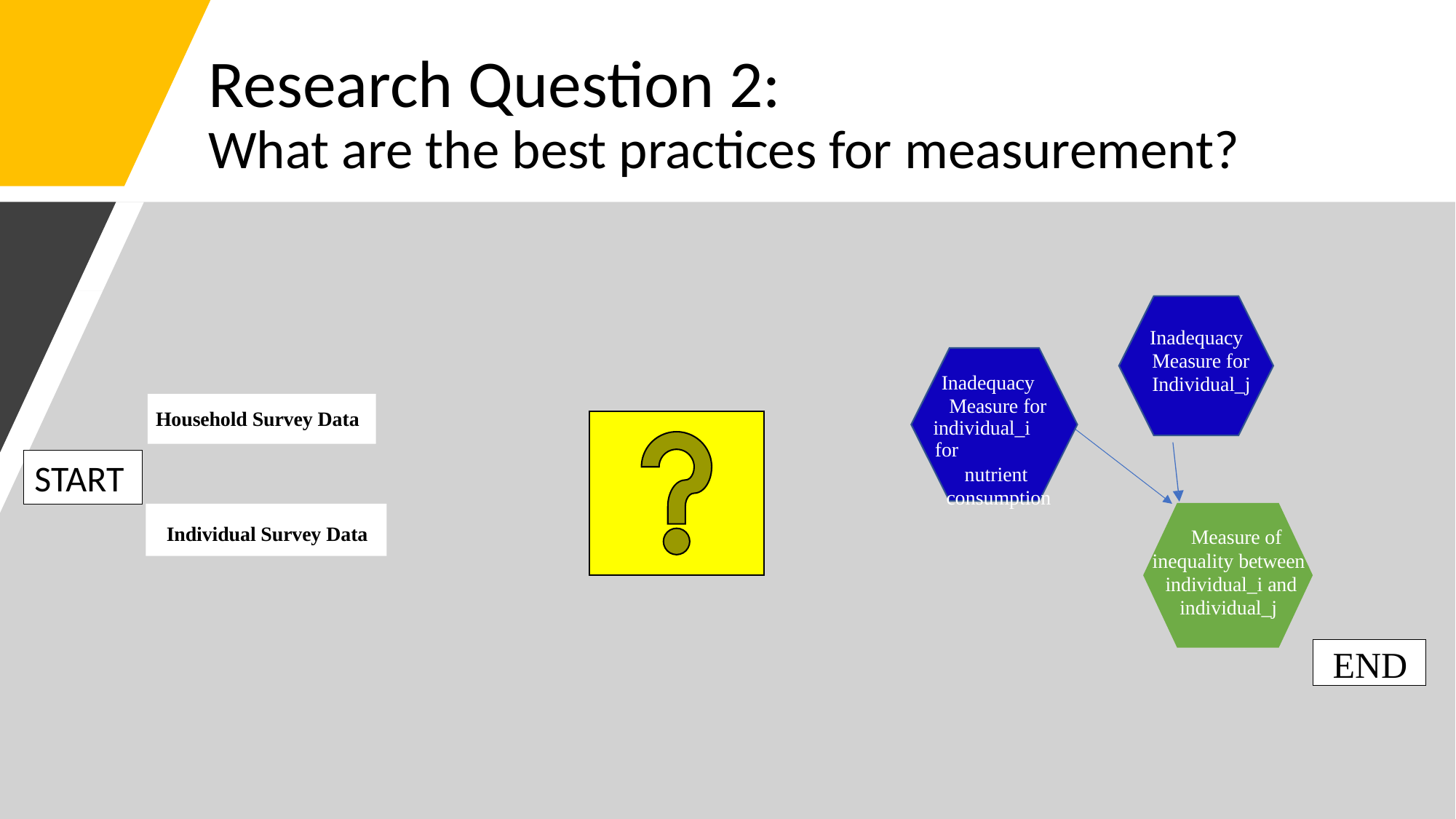

# Research Question 2: What are the best practices for measurement?

 Inadequacy  Measure for  Individual_j

Inadequacy  Measure for
individual_i for
nutrient  consumption

Household Survey Data

START

Individual Survey Data

Measure of  inequality between  individual_i and individual_j
END